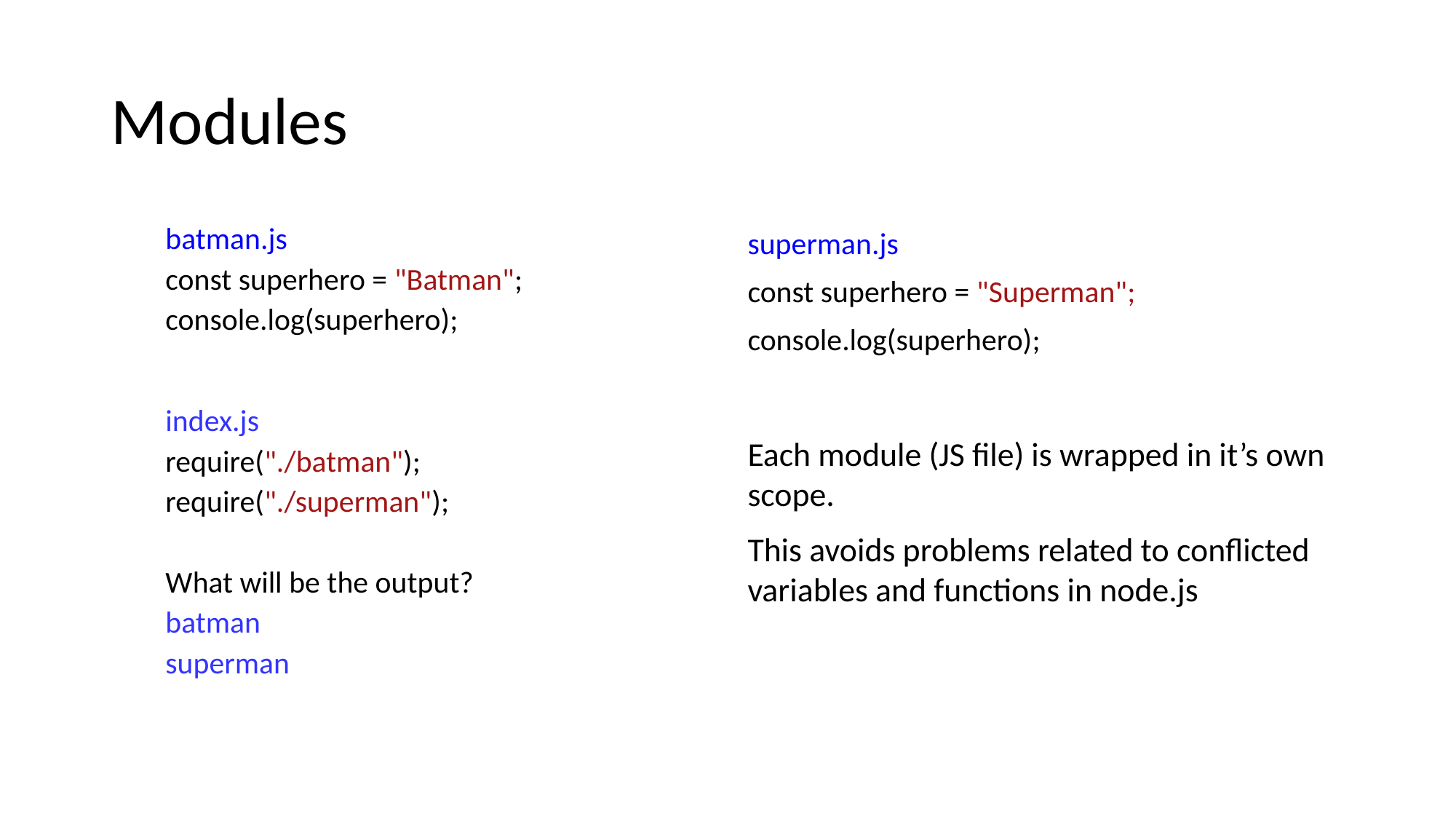

# Modules
batman.js
const superhero = "Batman";
console.log(superhero);

index.js
require("./batman");
require("./superman");

What will be the output?
batman
superman

superman.js
const superhero = "Superman";
console.log(superhero);

Each module (JS file) is wrapped in it’s own scope.
This avoids problems related to conflicted variables and functions in node.js